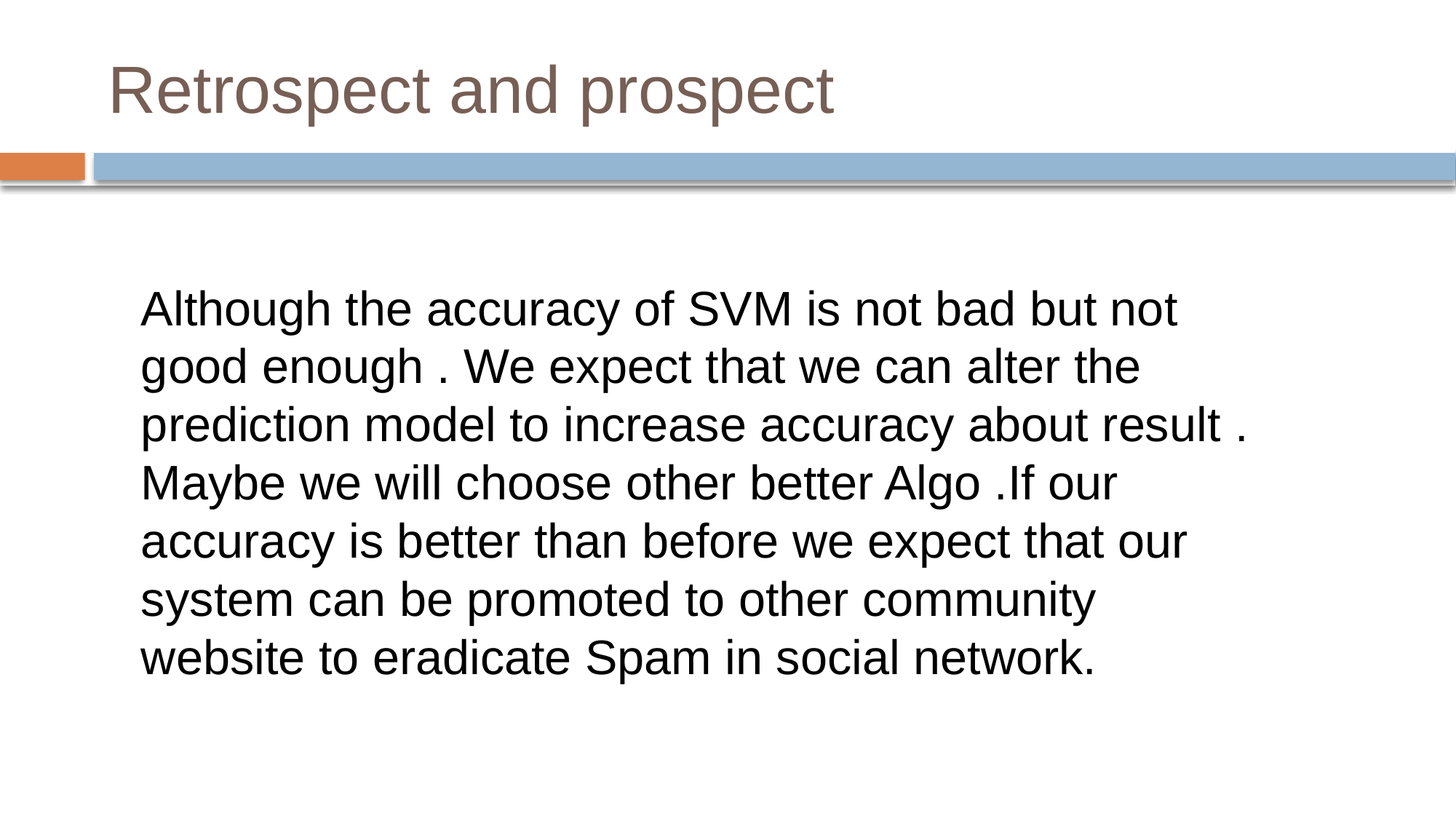

# Retrospect and prospect
Although the accuracy of SVM is not bad but not good enough . We expect that we can alter the prediction model to increase accuracy about result . Maybe we will choose other better Algo .If our accuracy is better than before we expect that our system can be promoted to other community website to eradicate Spam in social network.